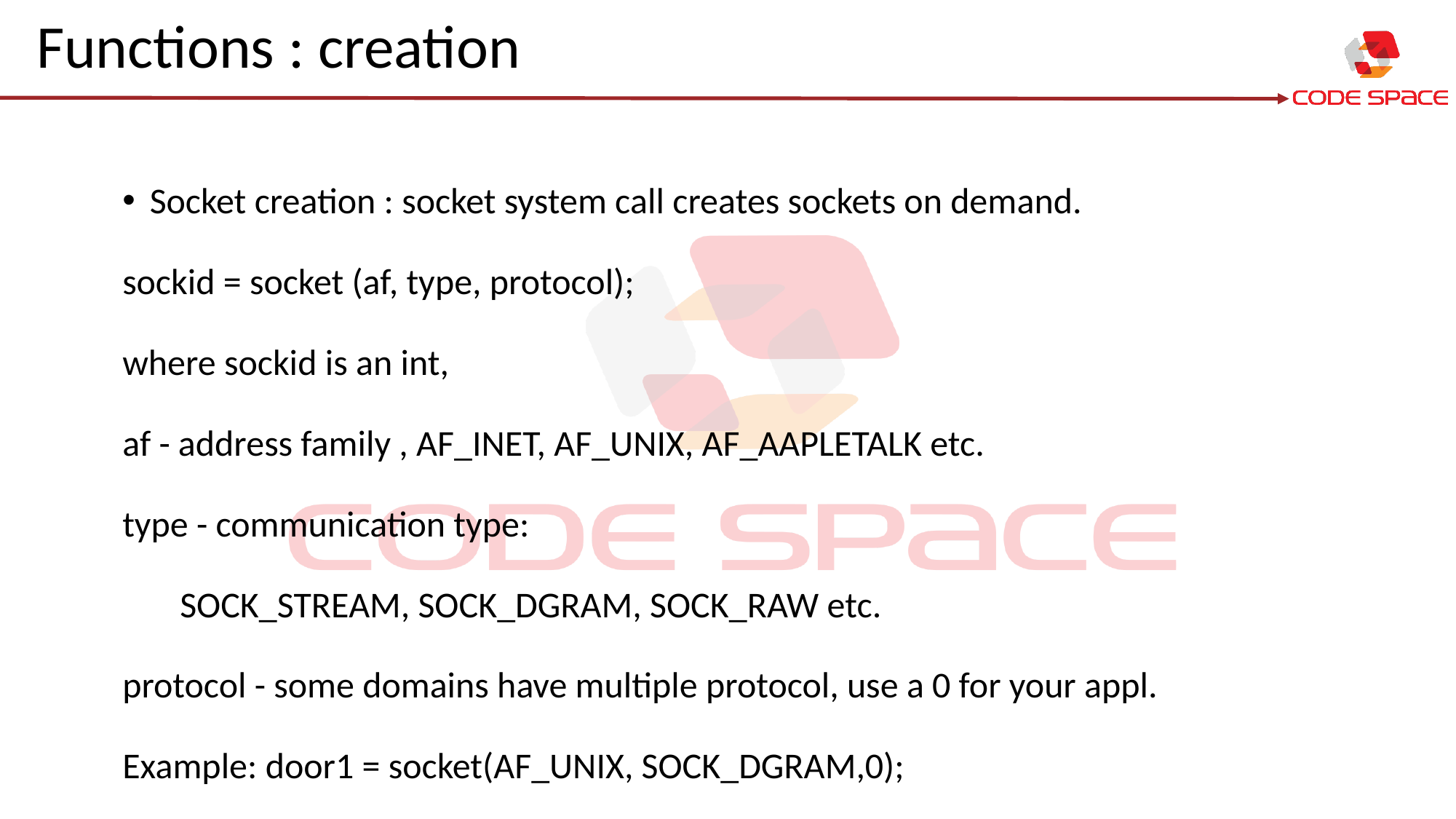

# Functions : creation
Socket creation : socket system call creates sockets on demand.
sockid = socket (af, type, protocol);
where sockid is an int,
af - address family , AF_INET, AF_UNIX, AF_AAPLETALK etc.
type - communication type:
       SOCK_STREAM, SOCK_DGRAM, SOCK_RAW etc.
protocol - some domains have multiple protocol, use a 0 for your appl.
Example: door1 = socket(AF_UNIX, SOCK_DGRAM,0);